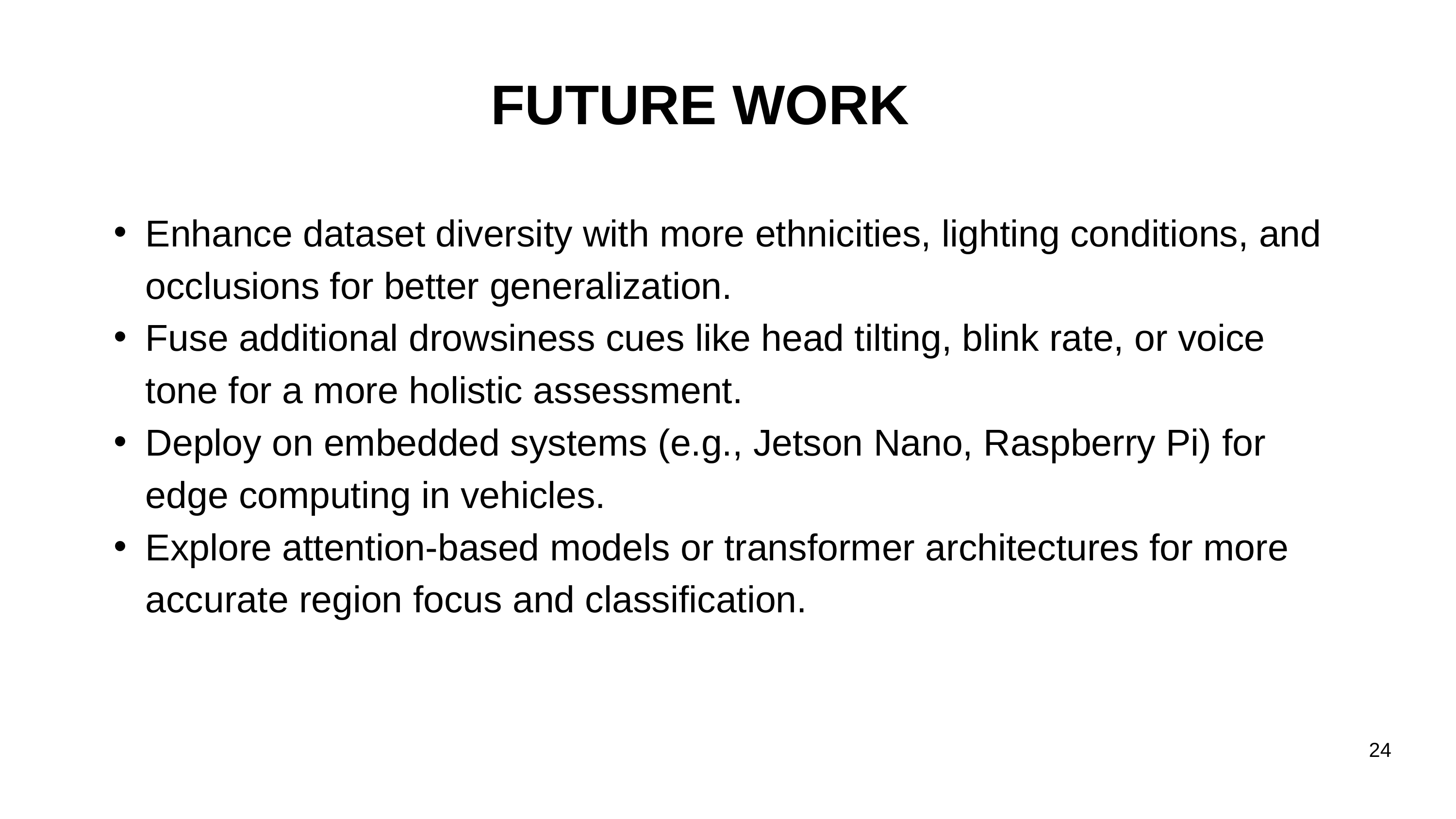

FUTURE WORK

Enhance dataset diversity with more ethnicities, lighting conditions, and occlusions for better generalization.
Fuse additional drowsiness cues like head tilting, blink rate, or voice tone for a more holistic assessment.
Deploy on embedded systems (e.g., Jetson Nano, Raspberry Pi) for edge computing in vehicles.
Explore attention-based models or transformer architectures for more accurate region focus and classification.

24